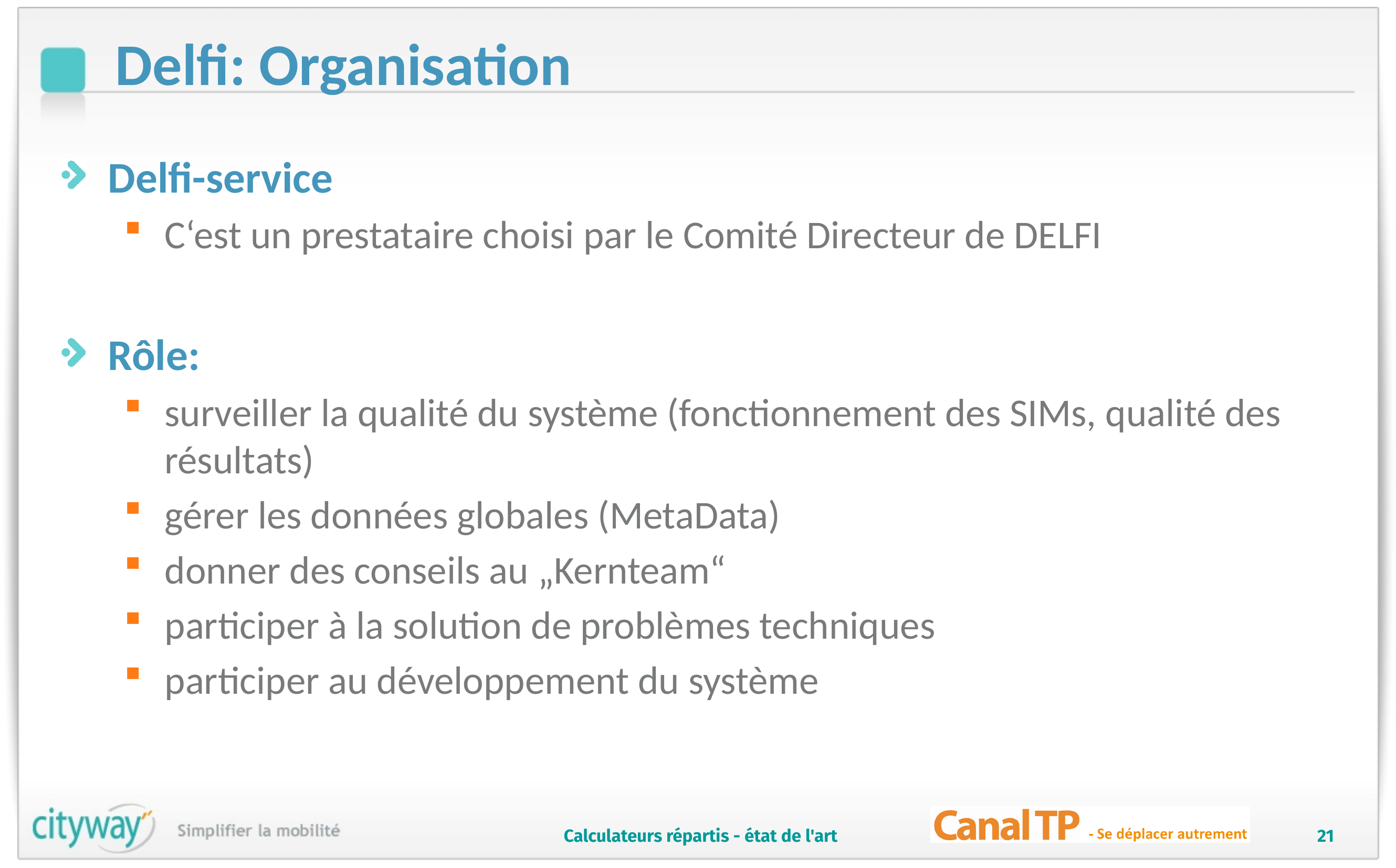

# Delfi: Organisation
Delfi-service
C‘est un prestataire choisi par le Comité Directeur de DELFI

Rôle:
surveiller la qualité du système (fonctionnement des SIMs, qualité des résultats)
gérer les données globales (MetaData)
donner des conseils au „Kernteam“
participer à la solution de problèmes techniques
participer au développement du système
Calculateurs répartis - état de l'art
21